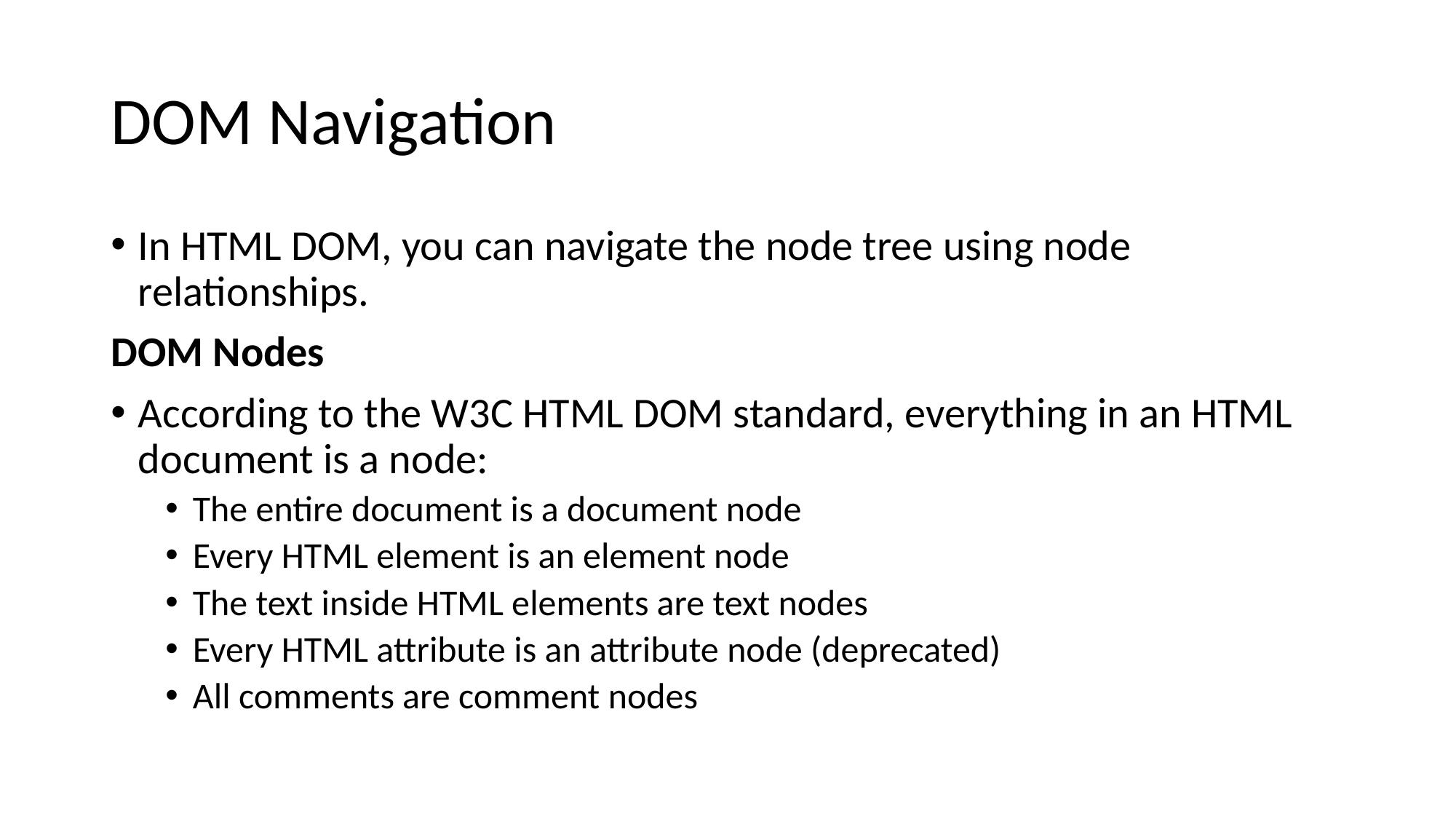

# DOM Navigation
In HTML DOM, you can navigate the node tree using node relationships.
DOM Nodes
According to the W3C HTML DOM standard, everything in an HTML document is a node:
The entire document is a document node
Every HTML element is an element node
The text inside HTML elements are text nodes
Every HTML attribute is an attribute node (deprecated)
All comments are comment nodes